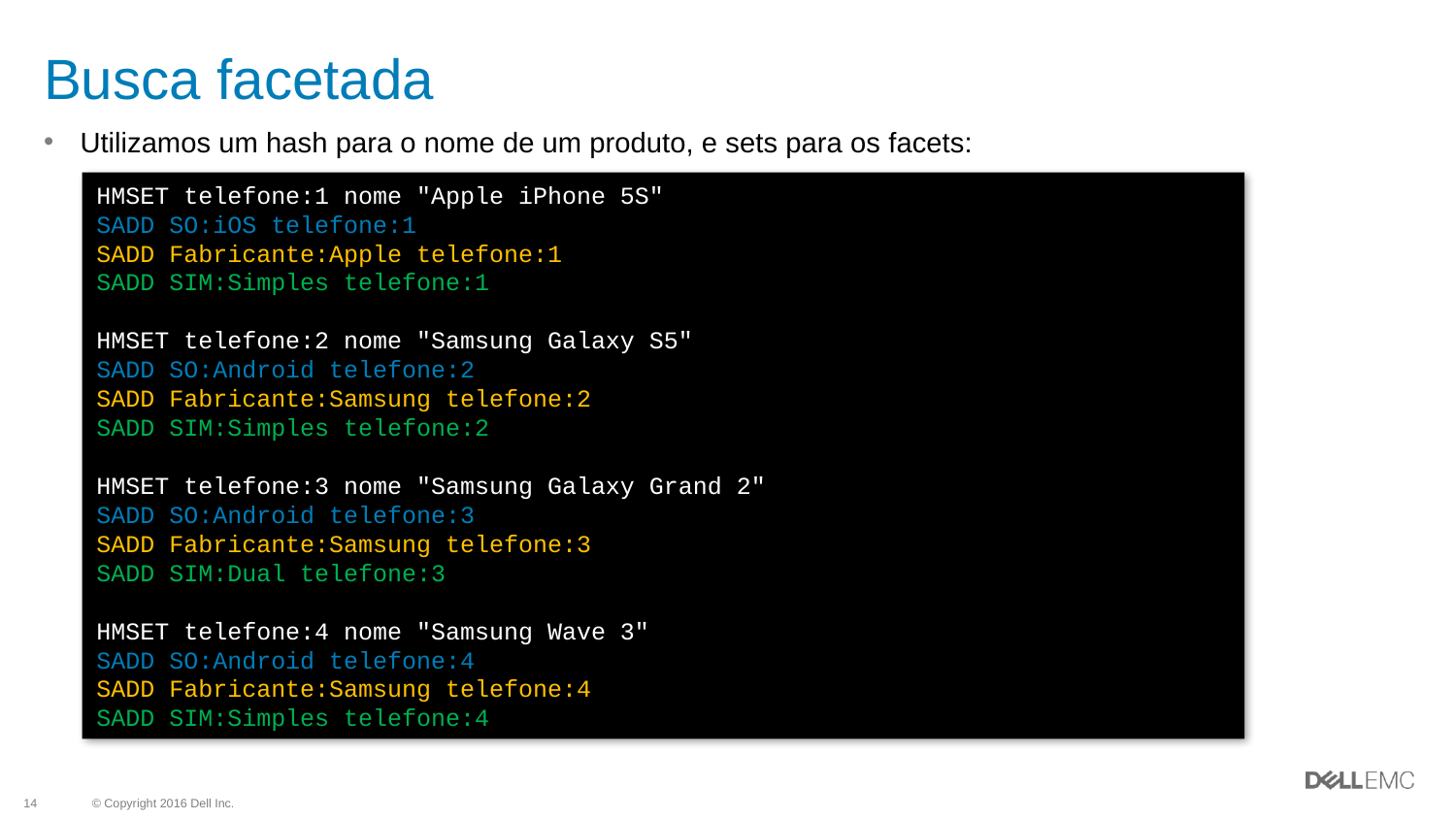

# Busca facetada
Utilizamos um hash para o nome de um produto, e sets para os facets:

HMSET telefone:1 nome "Apple iPhone 5S"
SADD SO:iOS telefone:1
SADD Fabricante:Apple telefone:1
SADD SIM:Simples telefone:1

HMSET telefone:2 nome "Samsung Galaxy S5"
SADD SO:Android telefone:2
SADD Fabricante:Samsung telefone:2
SADD SIM:Simples telefone:2

HMSET telefone:3 nome "Samsung Galaxy Grand 2"
SADD SO:Android telefone:3
SADD Fabricante:Samsung telefone:3
SADD SIM:Dual telefone:3

HMSET telefone:4 nome "Samsung Wave 3"
SADD SO:Android telefone:4
SADD Fabricante:Samsung telefone:4
SADD SIM:Simples telefone:4